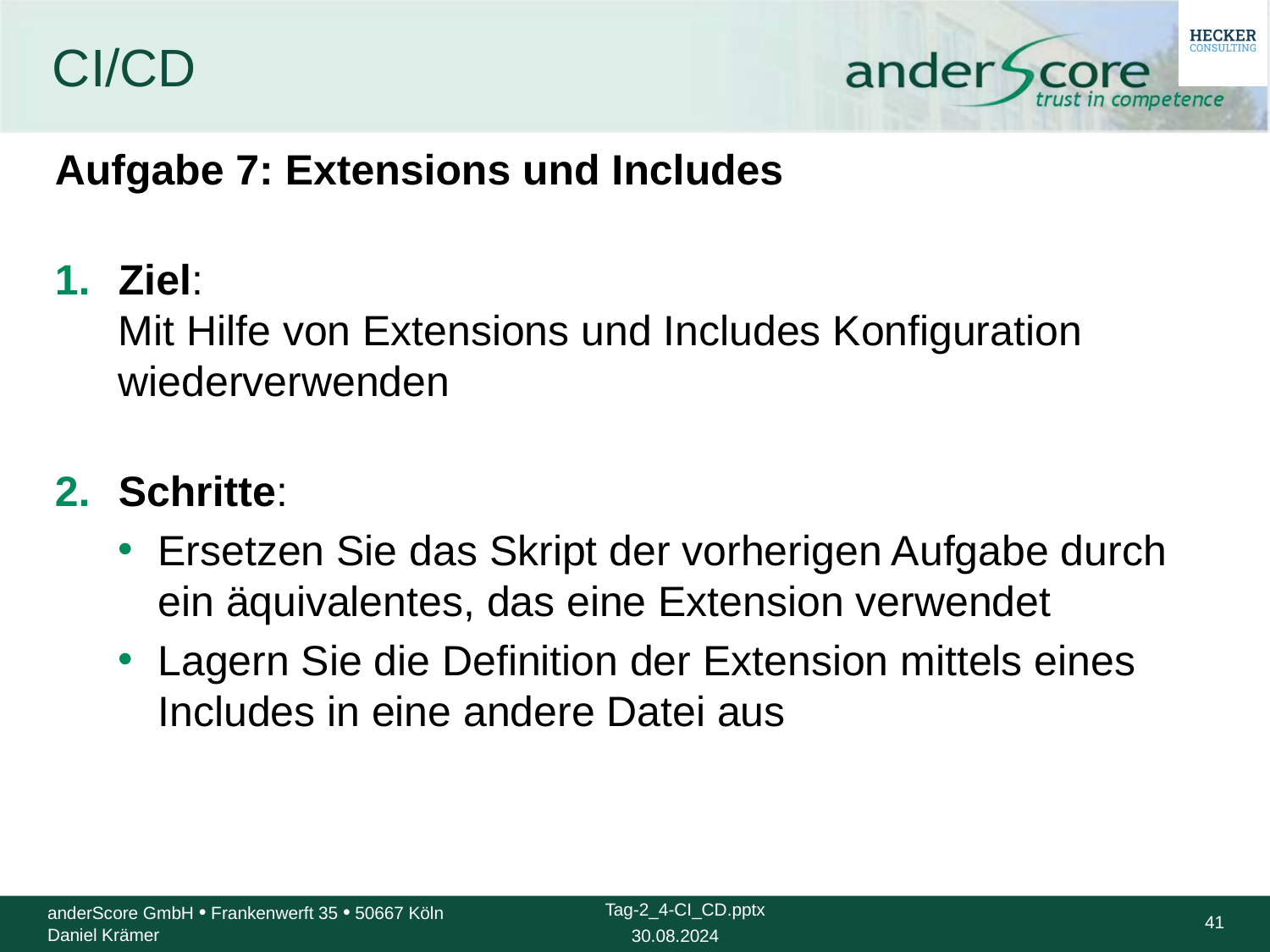

# CI/CD
Aufgabe 7: Extensions und Includes
Ziel:
Mit Hilfe von Extensions und Includes Konfiguration wiederverwenden
Schritte:
Ersetzen Sie das Skript der vorherigen Aufgabe durch ein äquivalentes, das eine Extension verwendet
Lagern Sie die Definition der Extension mittels eines Includes in eine andere Datei aus